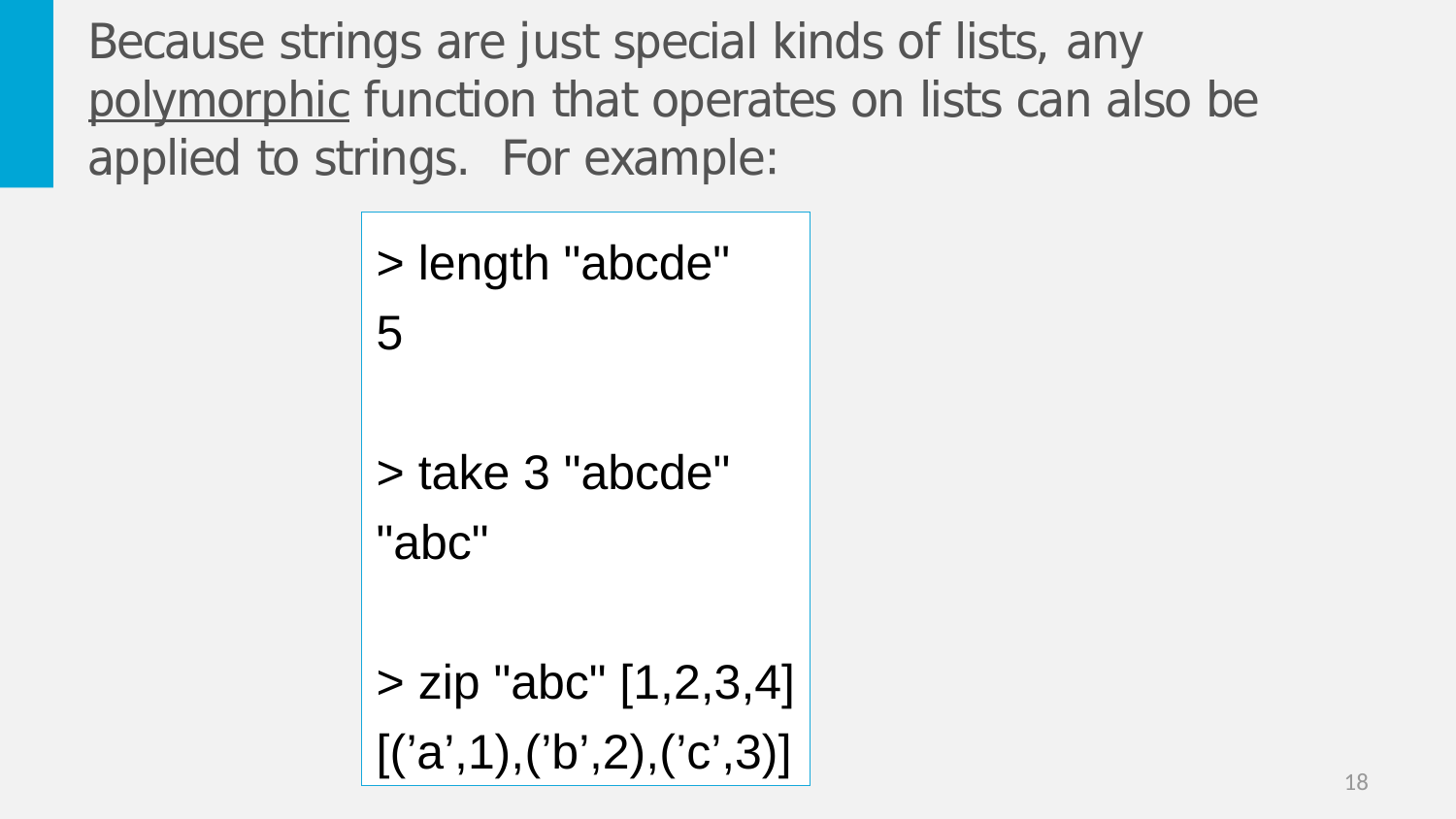

Because strings are just special kinds of lists, any polymorphic function that operates on lists can also be applied to strings.  For example:
> length "abcde"
5
> take 3 "abcde"
"abc"

> zip "abc" [1,2,3,4]
[(’a’,1),(’b’,2),(’c’,3)]
18